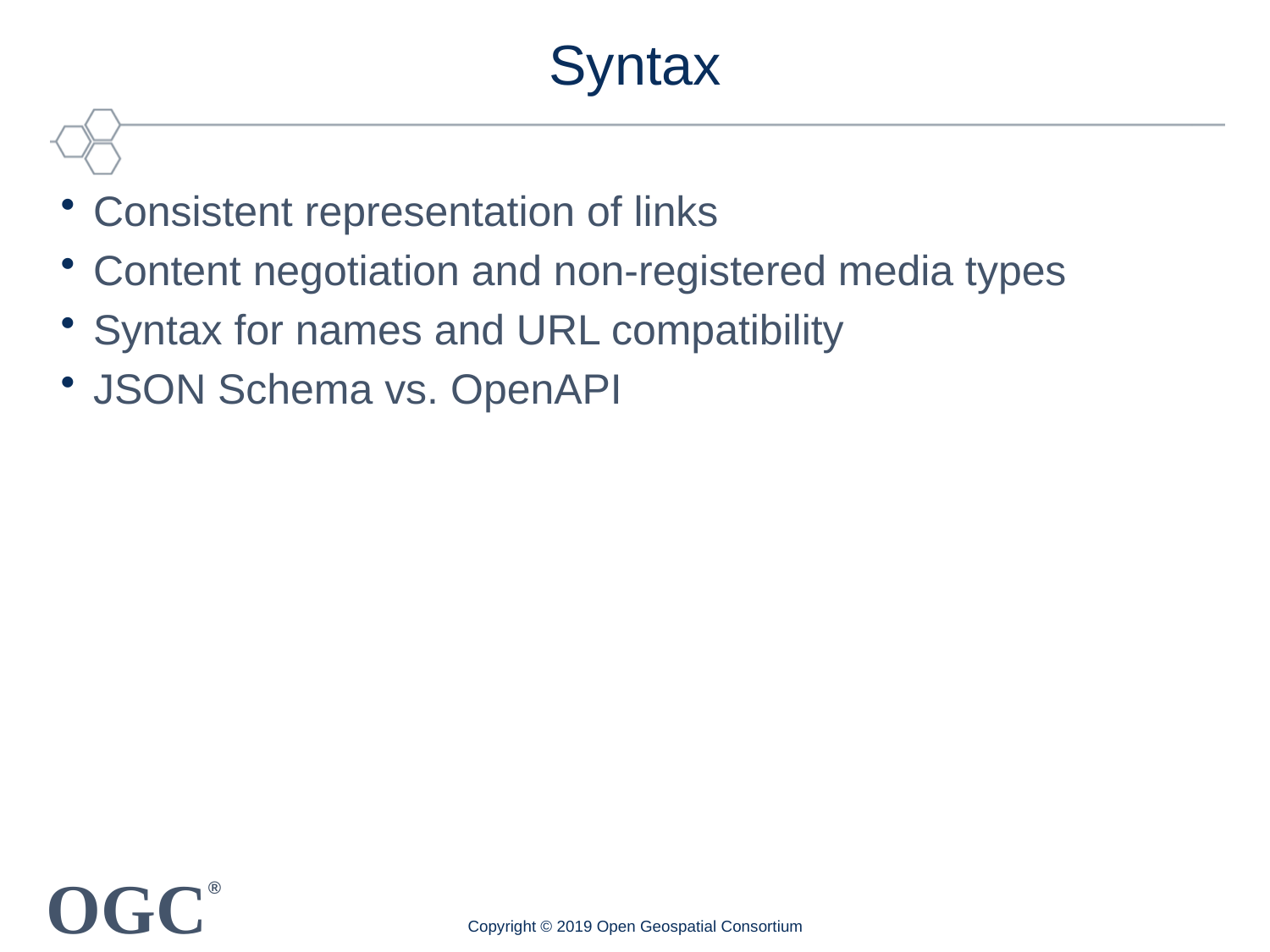

# Syntax
Consistent representation of links
Content negotiation and non-registered media types
Syntax for names and URL compatibility
JSON Schema vs. OpenAPI
Copyright © 2019 Open Geospatial Consortium